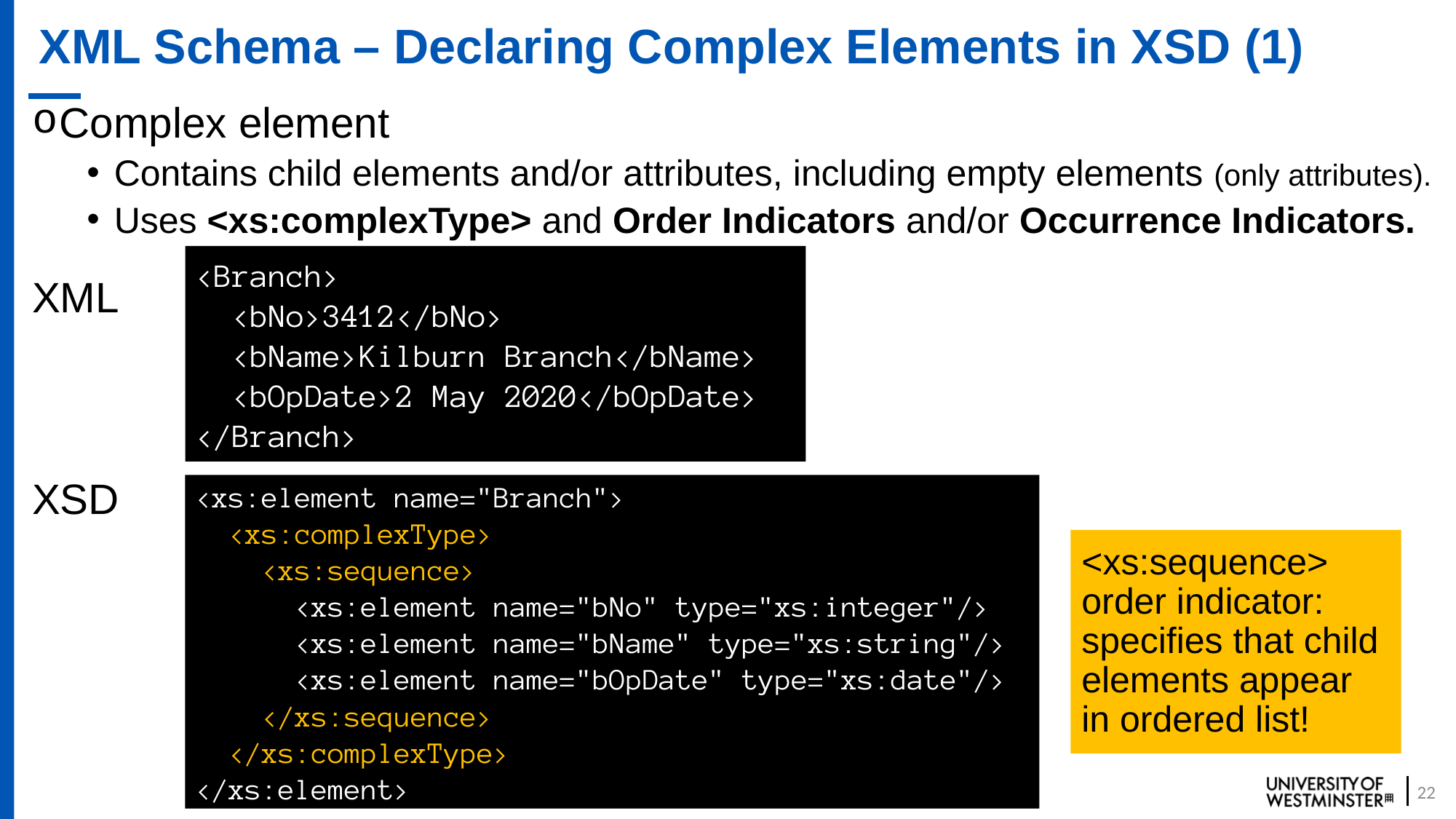

# XML Schema – Declaring Complex Elements in XSD (1)
Complex element
Contains child elements and/or attributes, including empty elements (only attributes).
Uses <xs:complexType> and Order Indicators and/or Occurrence Indicators.

<Branch>
  <bNo>3412</bNo>
  <bName>Kilburn Branch</bName>
  <bOpDate>2 May 2020</bOpDate>
</Branch>
XML

XSD
<xs:element name="Branch">
  <xs:complexType>
    <xs:sequence>
      <xs:element name="bNo" type="xs:integer"/>
      <xs:element name="bName" type="xs:string"/>
      <xs:element name="bOpDate" type="xs:date"/>
    </xs:sequence>
  </xs:complexType>
</xs:element>
<xs:sequence> order indicator: specifies that child elements appear in ordered list!
22